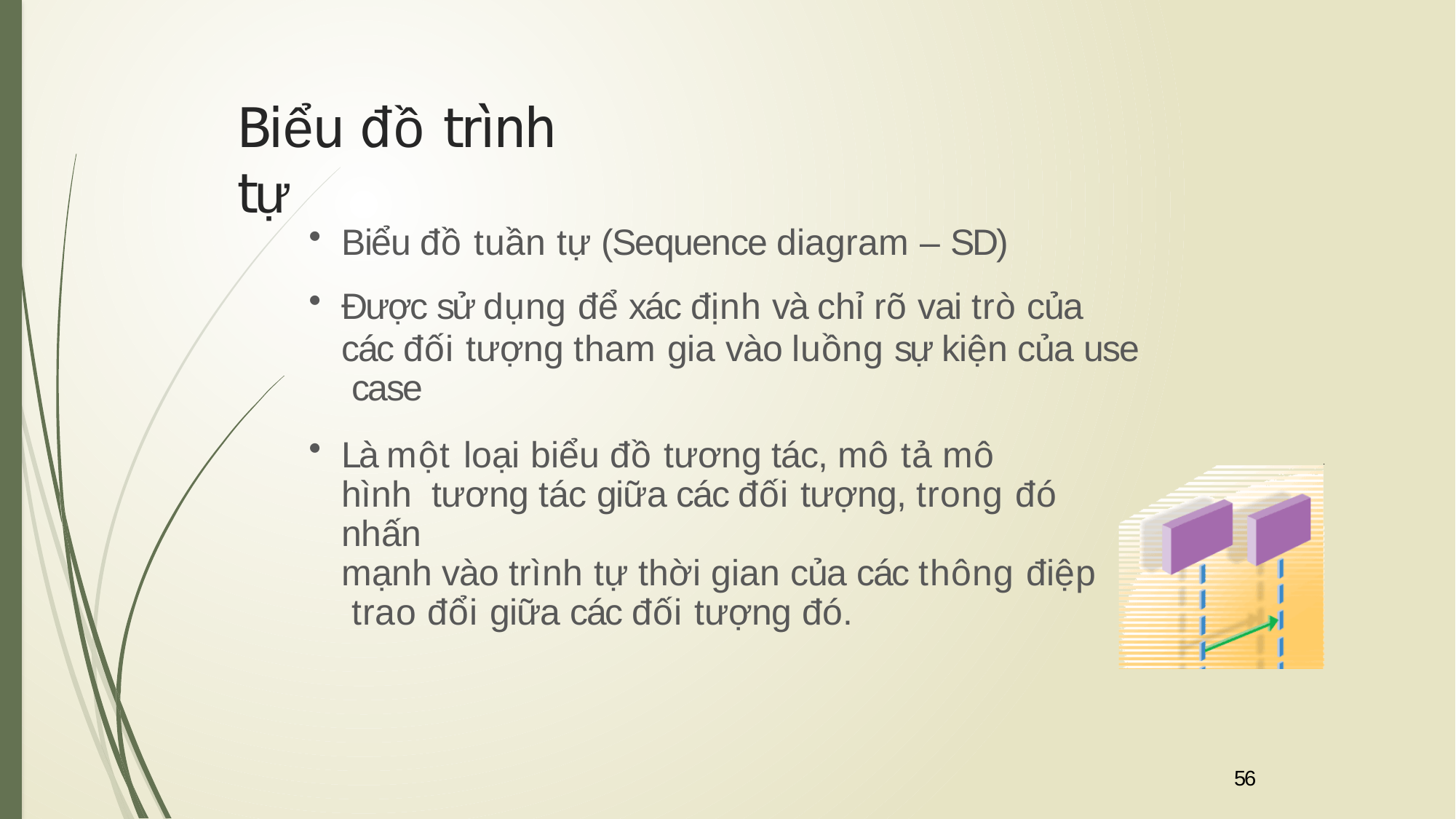

# Biểu đồ trình tự
Biểu đồ tuần tự (Sequence diagram – SD)
Được sử dụng để xác định và chỉ rõ vai trò của
các đối tượng tham gia vào luồng sự kiện của use  case
Là một loại biểu đồ tương tác, mô tả mô hình  tương tác giữa các đối tượng, trong đó nhấn
mạnh vào trình tự thời gian của các thông điệp  trao đổi giữa các đối tượng đó.

56